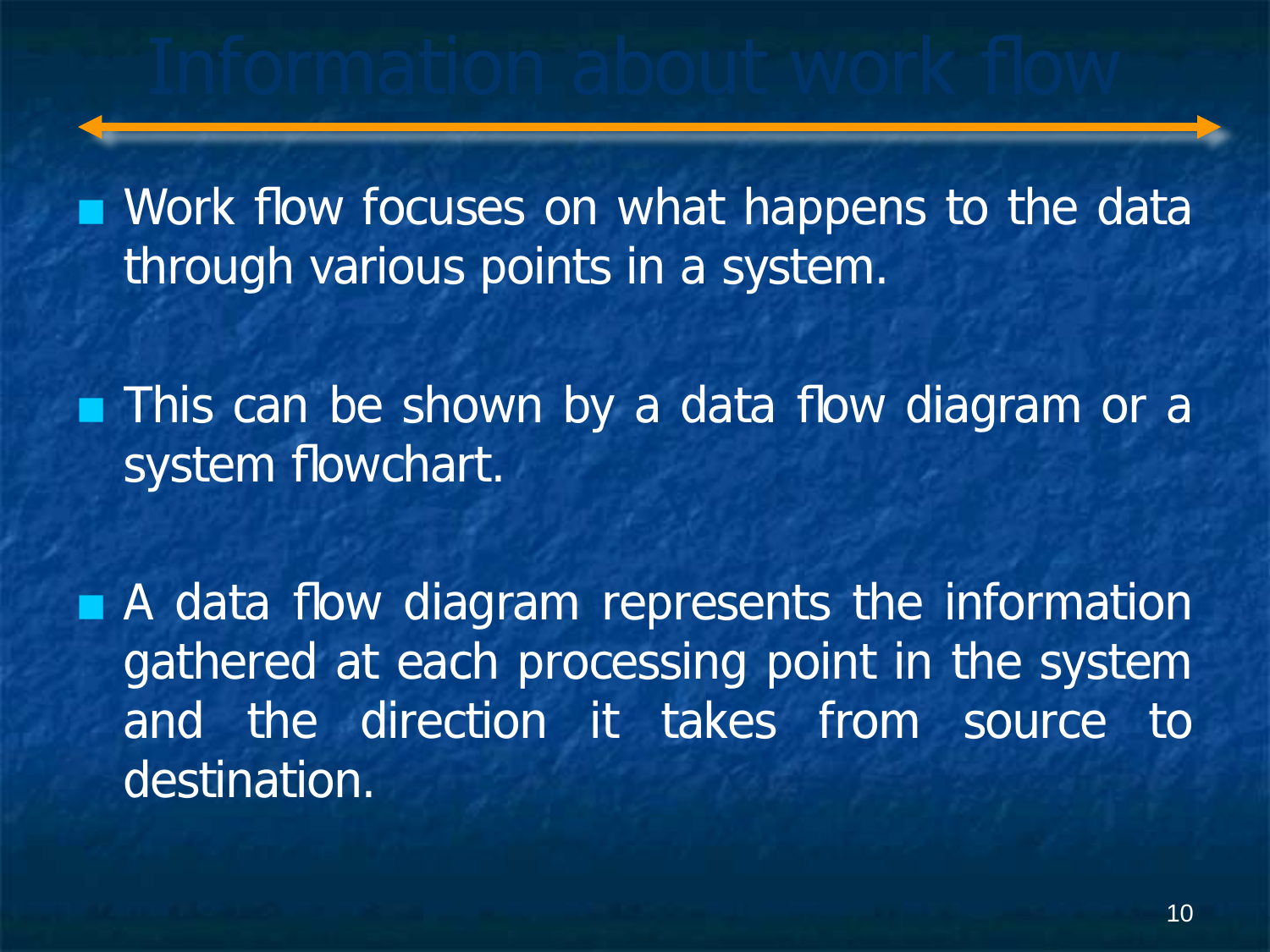

# Information about work flow
Work flow focuses on what happens to the data through various points in a system.

This can be shown by a data flow diagram or a system flowchart.

A data flow diagram represents the information gathered at each processing point in the system and the direction it takes from source to destination.
10